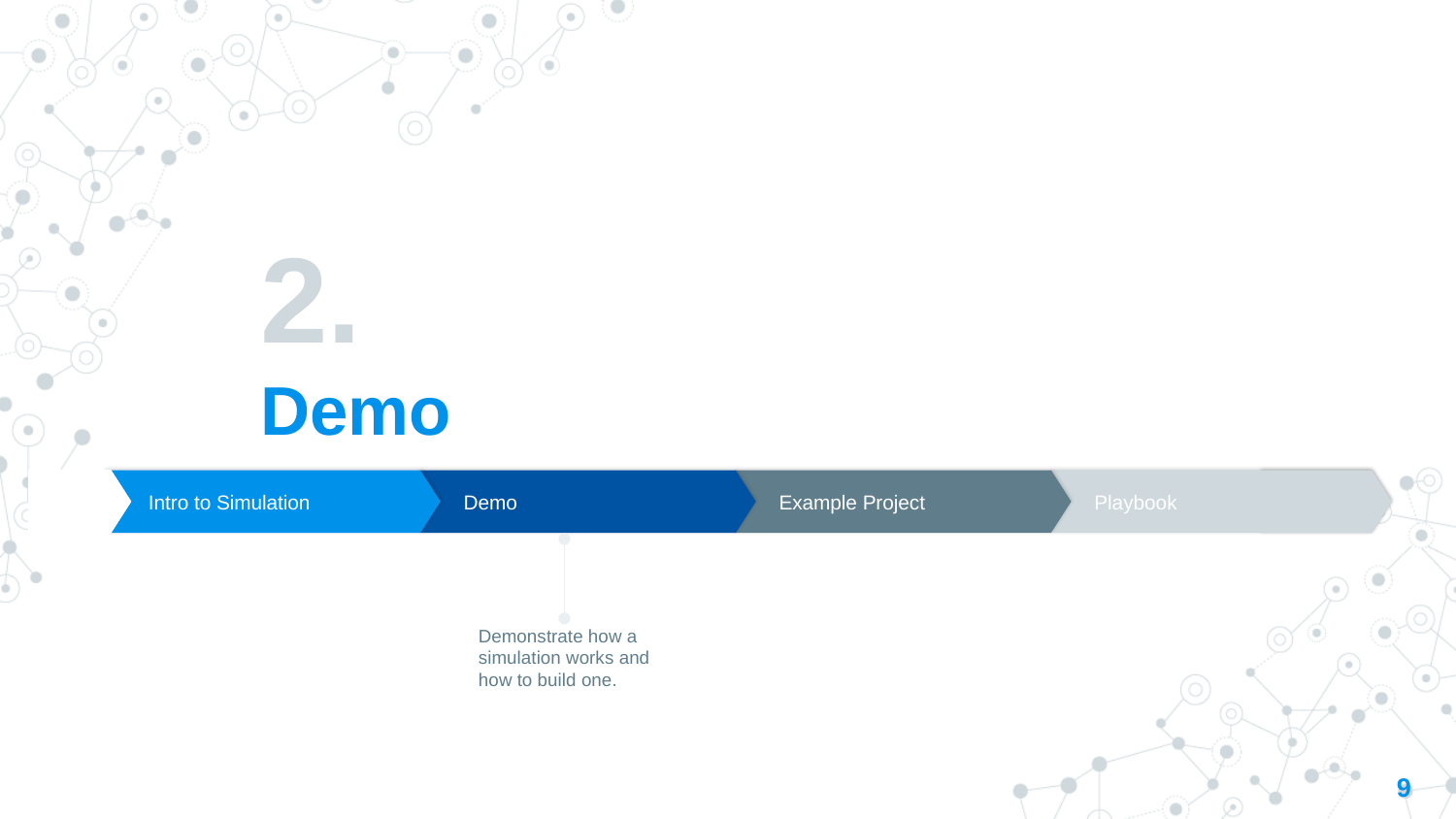

# 2.
Demo

Intro to Simulation
Demo
Example Project
Playbook
DEC
Demonstrate how a simulation works and how to build one.
9